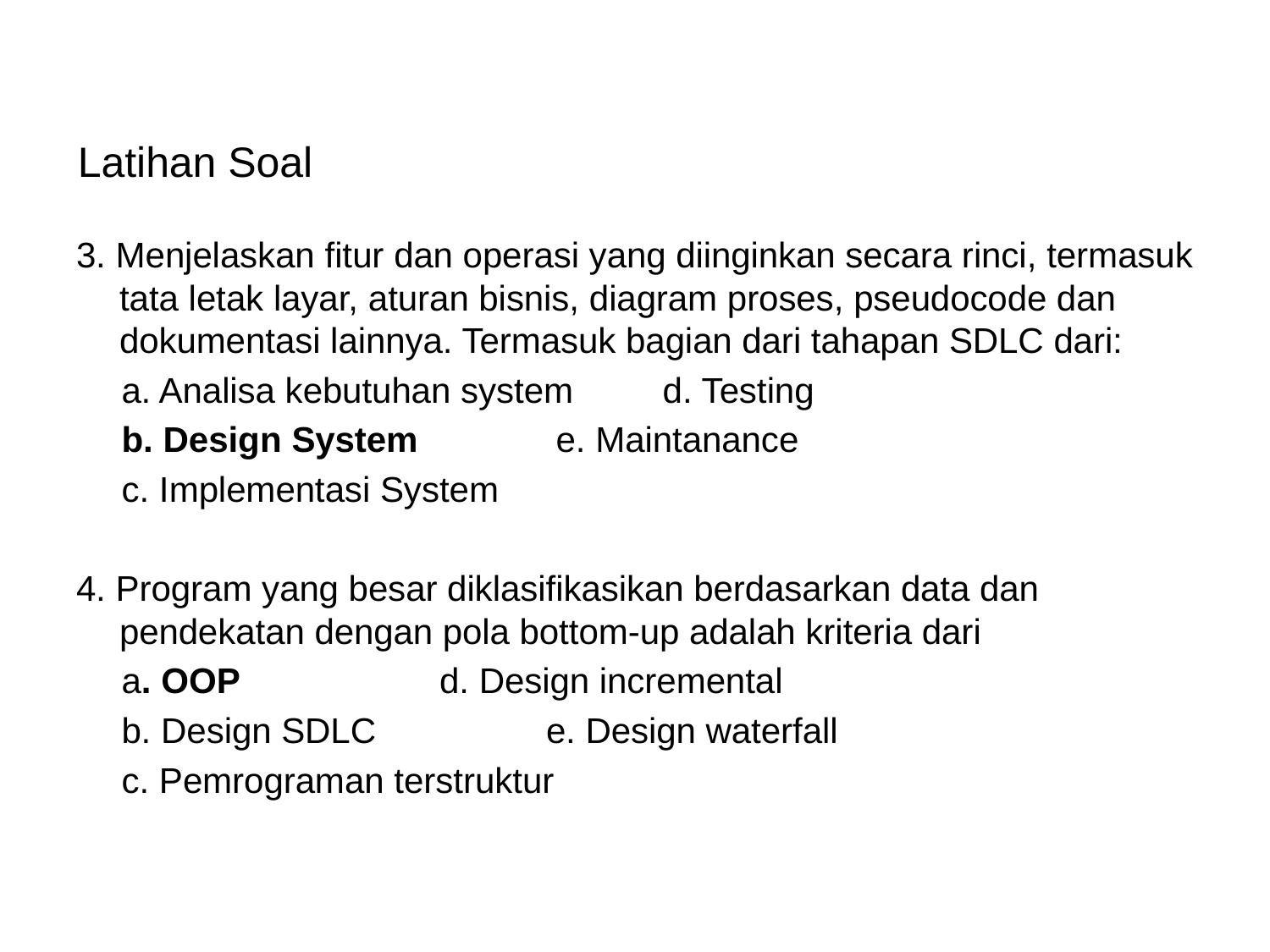

# Latihan Soal
3. Menjelaskan fitur dan operasi yang diinginkan secara rinci, termasuk tata letak layar, aturan bisnis, diagram proses, pseudocode dan dokumentasi lainnya. Termasuk bagian dari tahapan SDLC dari:
a. Analisa kebutuhan system 	 d. Testing
b. Design System 			 e. Maintanance
c. Implementasi System

4. Program yang besar diklasifikasikan berdasarkan data dan pendekatan dengan pola bottom-up adalah kriteria dari
a. OOP 			 	d. Design incremental
b. Design SDLC			e. Design waterfall
c. Pemrograman terstruktur